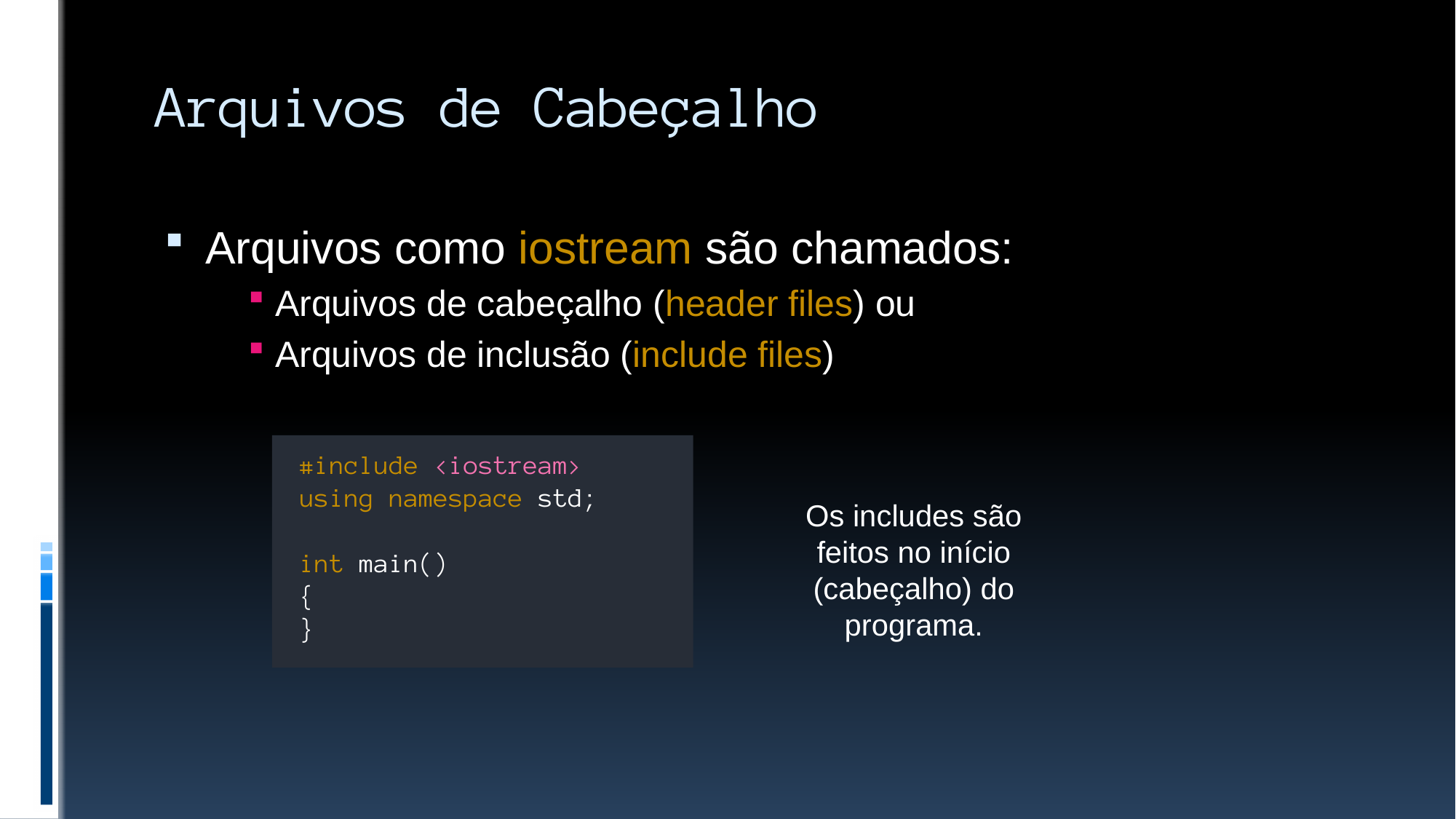

# Arquivos de Cabeçalho
Arquivos como iostream são chamados:
Arquivos de cabeçalho (header files) ou
Arquivos de inclusão (include files)

#include <iostream>
using namespace std;

int main()
{
}
Os includes são feitos no início (cabeçalho) do programa.